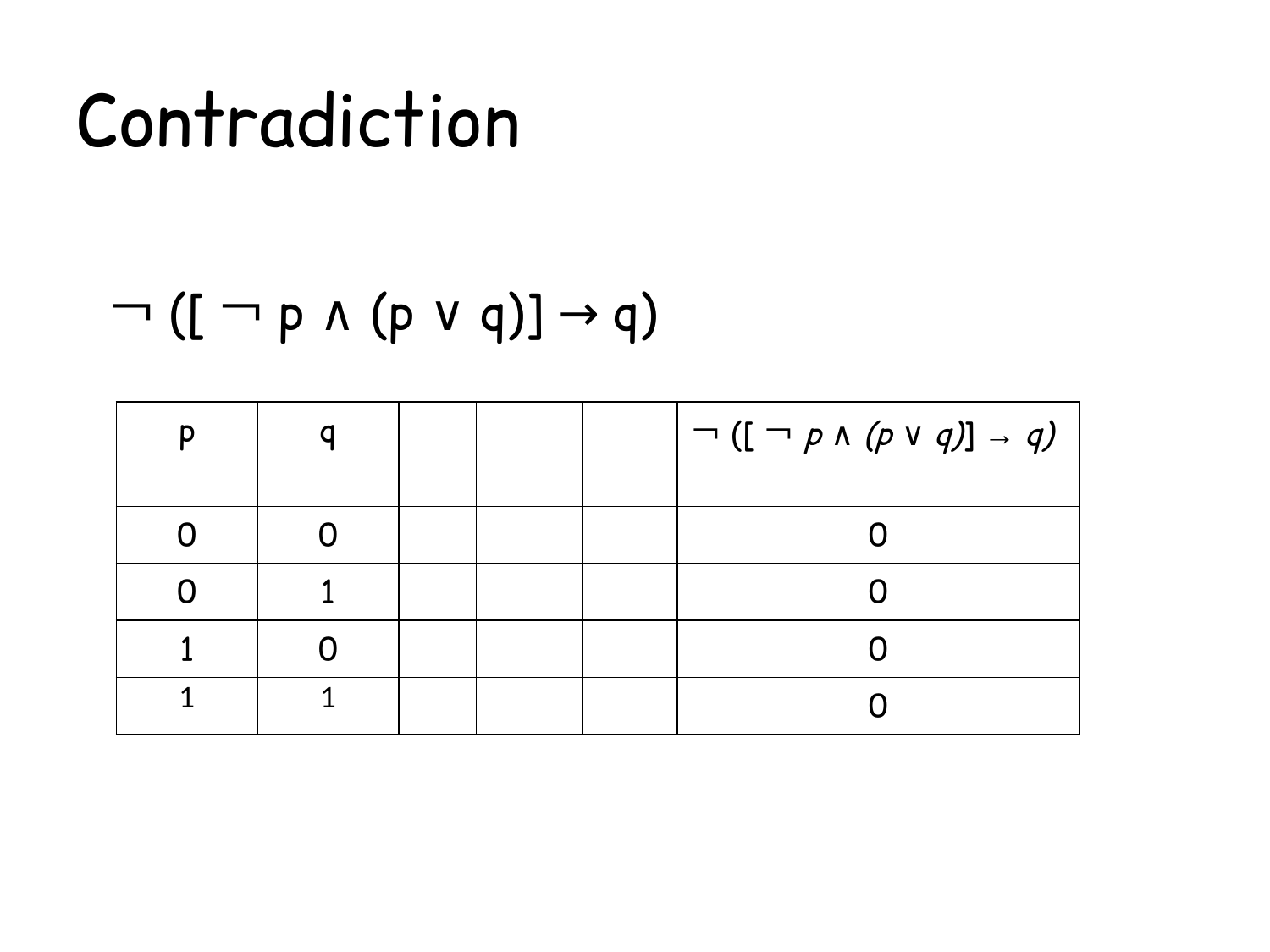

# Contradiction
￢([￢p ∧ (p ∨ q)] → q)
| p | q |  |  |  | ￢([￢p ∧ (p ∨ q)] → q) |
| --- | --- | --- | --- | --- | --- |
| 0 | 0 |  |  |  | 0 |
| 0 | 1 |  |  |  | 0 |
| 1 | 0 |  |  |  | 0 |
| 1 | 1 |  |  |  | 0 |